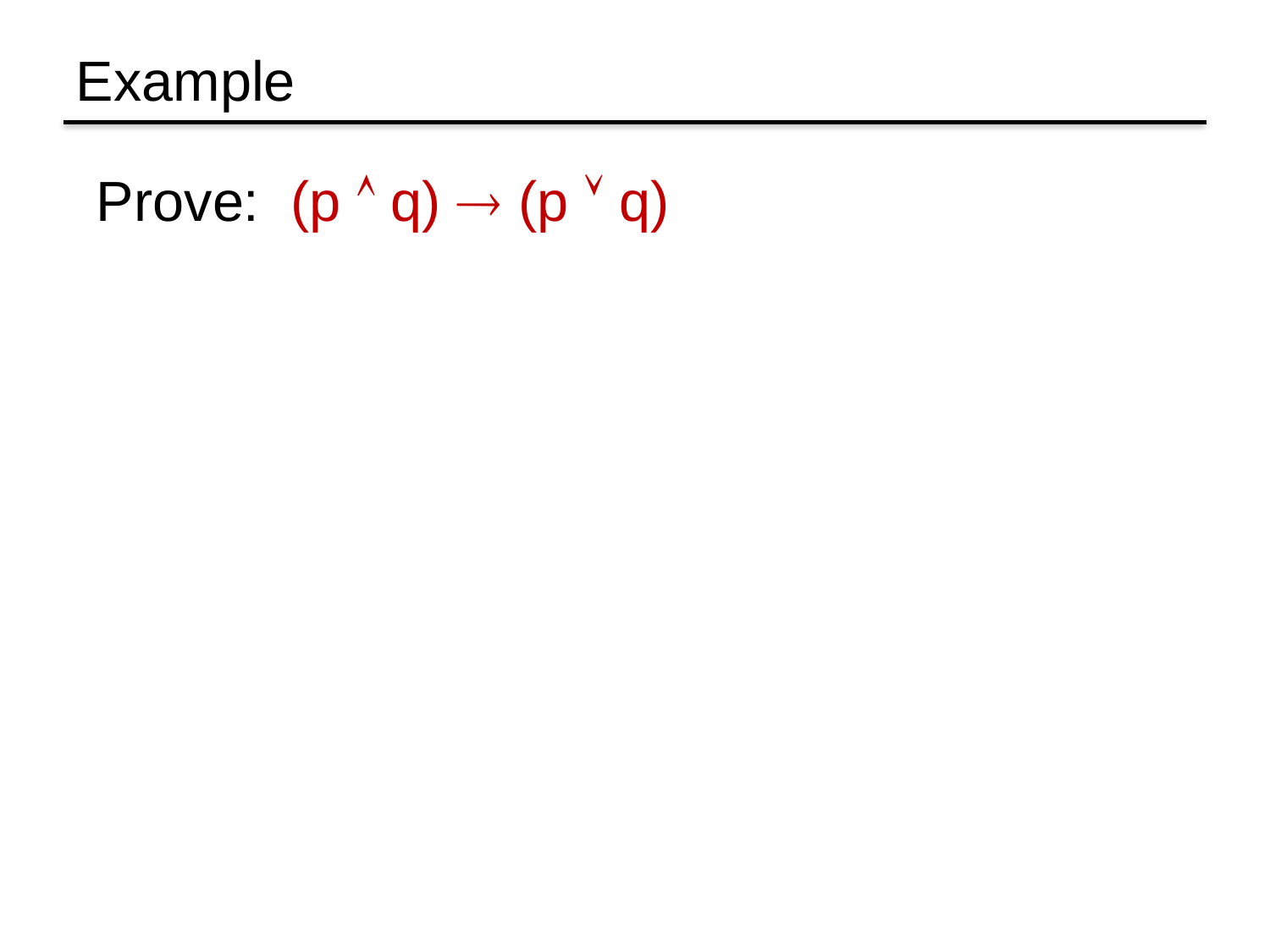

# Example
Prove:  (p ∧ q) → (p ∨ q)